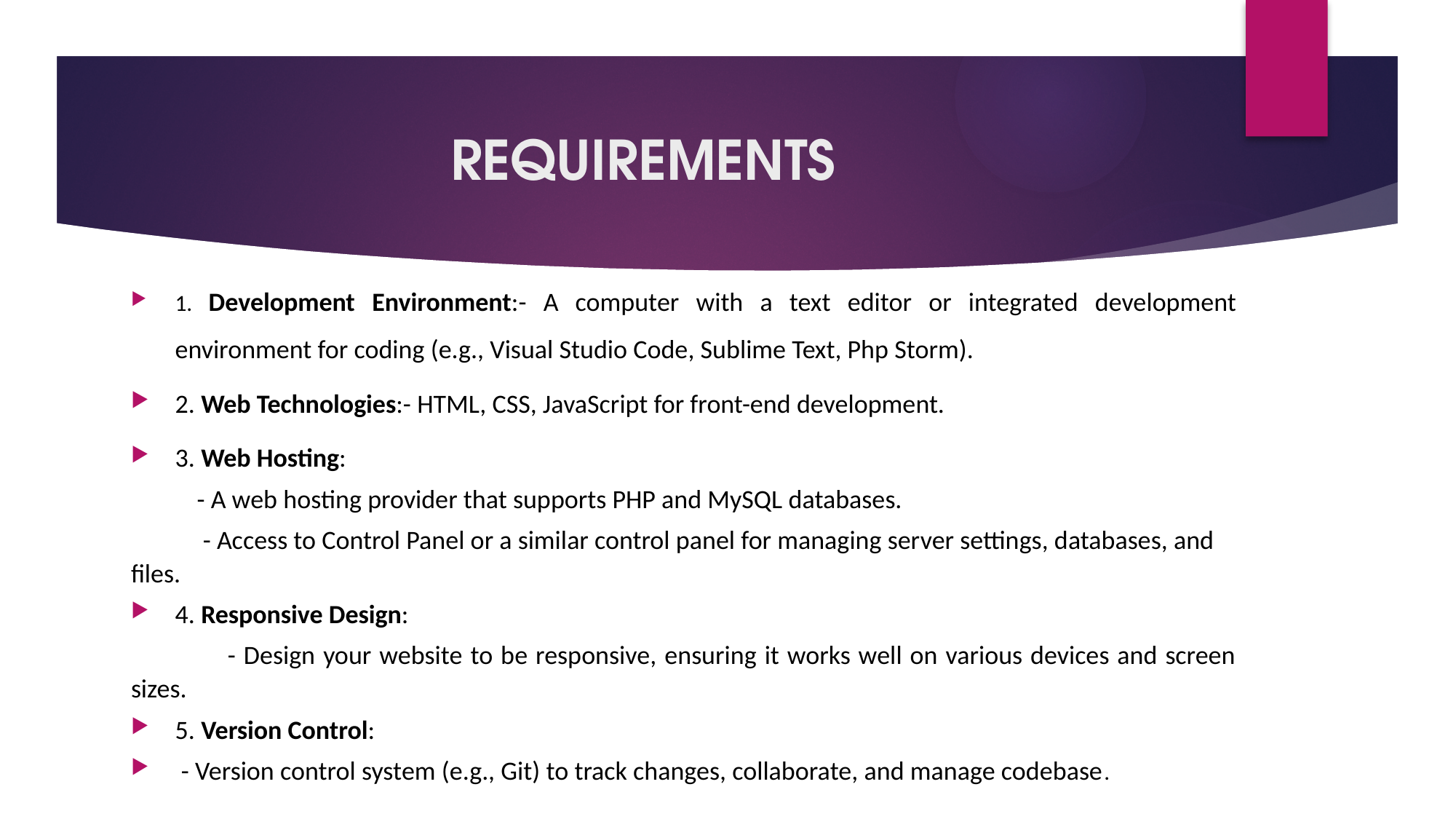

# REQUIREMENTS
1. Development Environment:- A computer with a text editor or integrated development environment for coding (e.g., Visual Studio Code, Sublime Text, Php Storm).
2. Web Technologies:- HTML, CSS, JavaScript for front-end development.
3. Web Hosting:
           - A web hosting provider that supports PHP and MySQL databases.
            - Access to Control Panel or a similar control panel for managing server settings, databases, and files.
4. Responsive Design:
            - Design your website to be responsive, ensuring it works well on various devices and screen sizes.
5. Version Control:
 - Version control system (e.g., Git) to track changes, collaborate, and manage codebase.